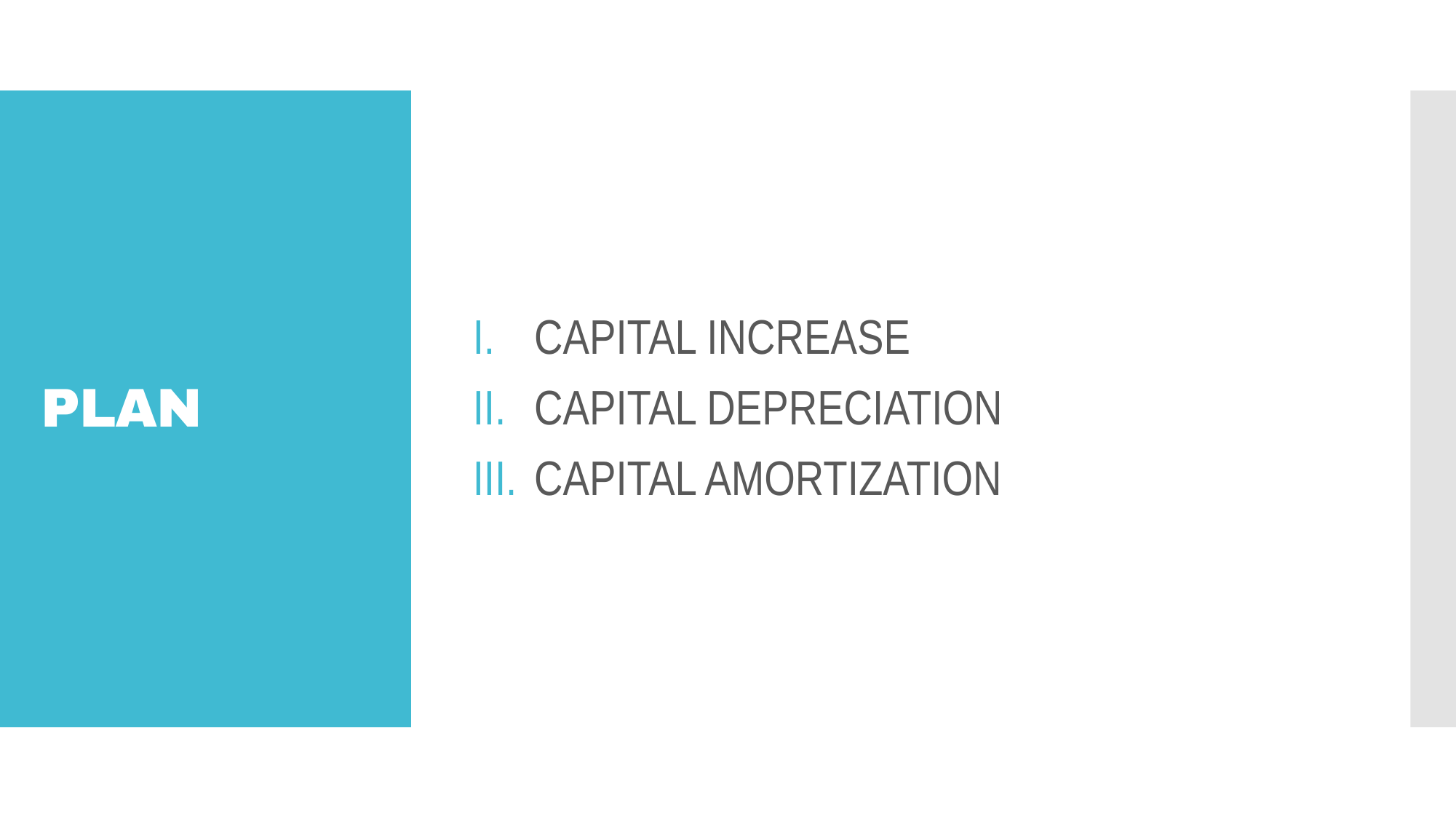

CAPITAL INCREASE
CAPITAL DEPRECIATION
CAPITAL AMORTIZATION
# PLAN